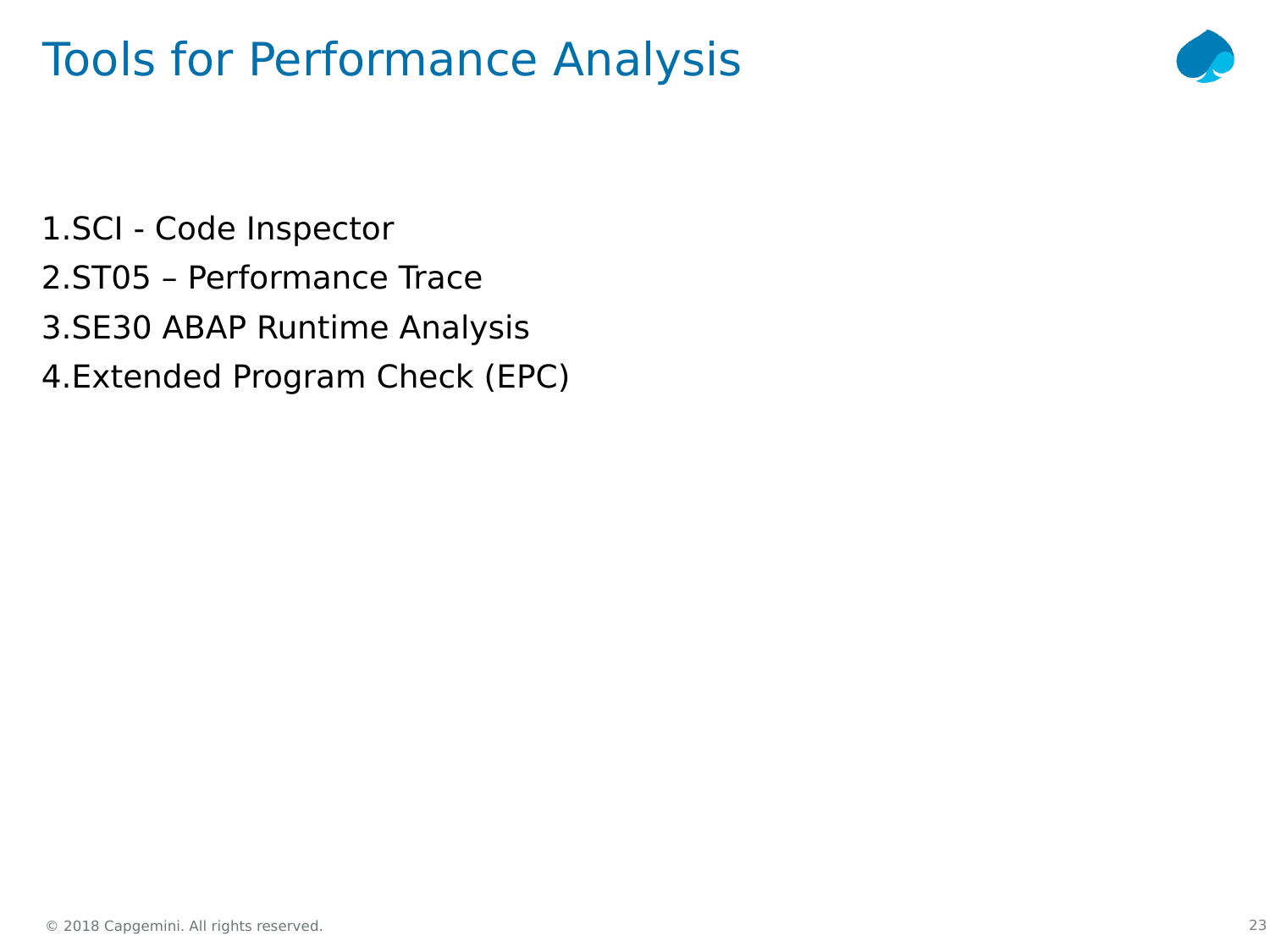

# Tools for Performance Analysis
1.SCI - Code Inspector
2.ST05 – Performance Trace
3.SE30 ABAP Runtime Analysis
4.Extended Program Check (EPC)